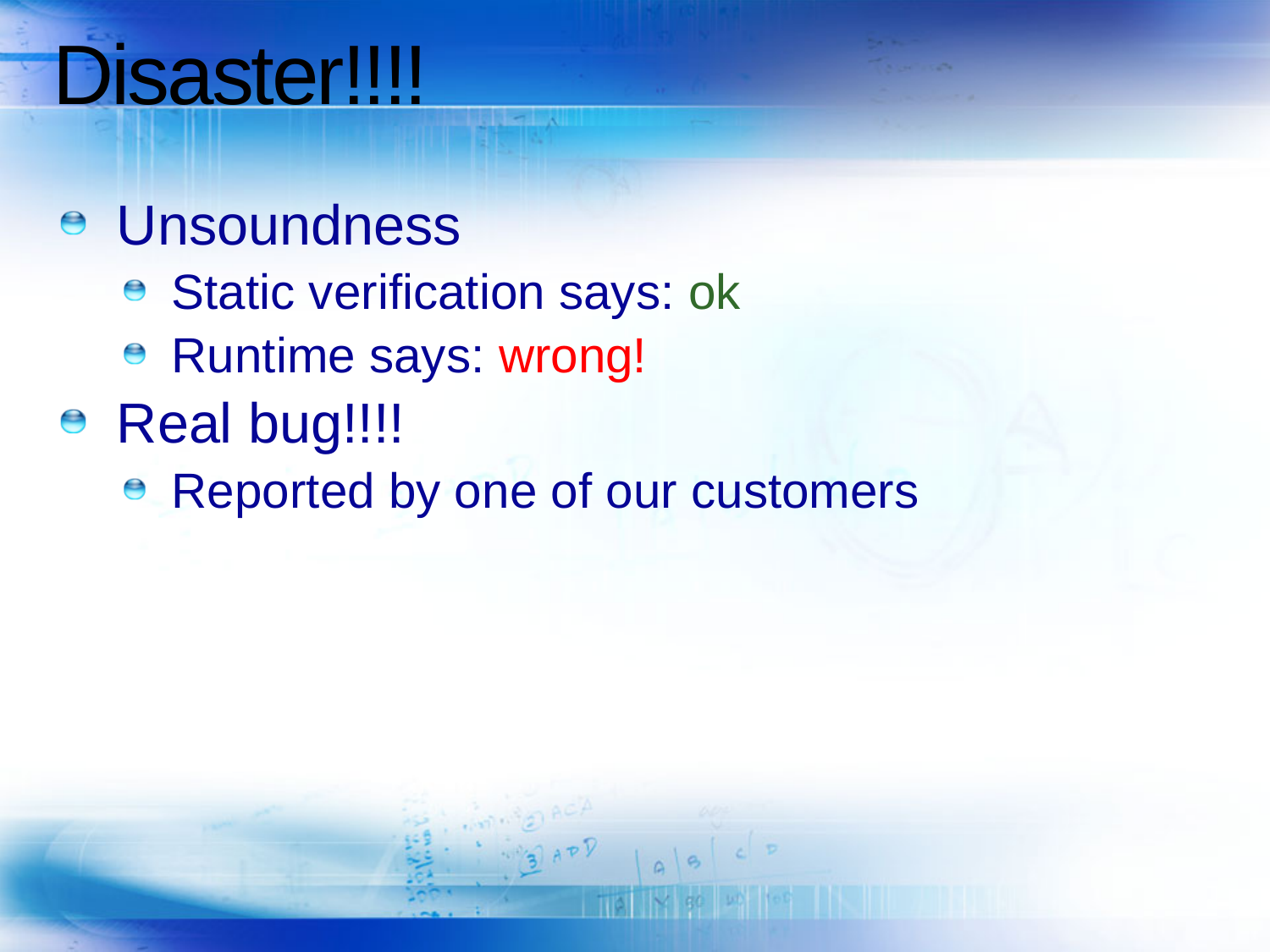

# Disaster!!!!
Unsoundness
Static verification says: ok
Runtime says: wrong!
Real bug!!!!
Reported by one of our customers